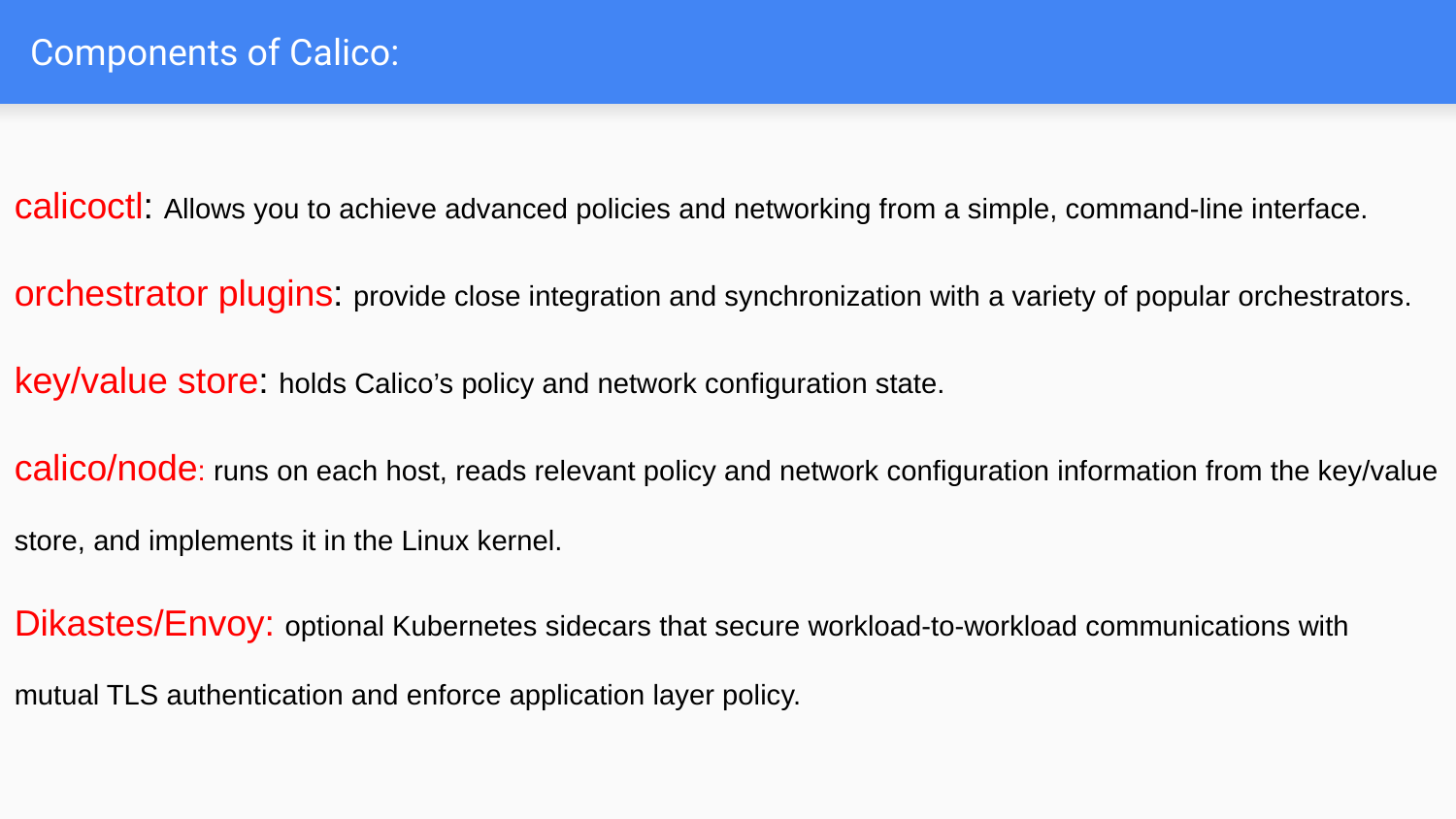

# Components of Calico:
calicoctl: Allows you to achieve advanced policies and networking from a simple, command-line interface.
orchestrator plugins: provide close integration and synchronization with a variety of popular orchestrators.
key/value store: holds Calico’s policy and network configuration state.
calico/node: runs on each host, reads relevant policy and network configuration information from the key/value store, and implements it in the Linux kernel.
Dikastes/Envoy: optional Kubernetes sidecars that secure workload-to-workload communications with mutual TLS authentication and enforce application layer policy.